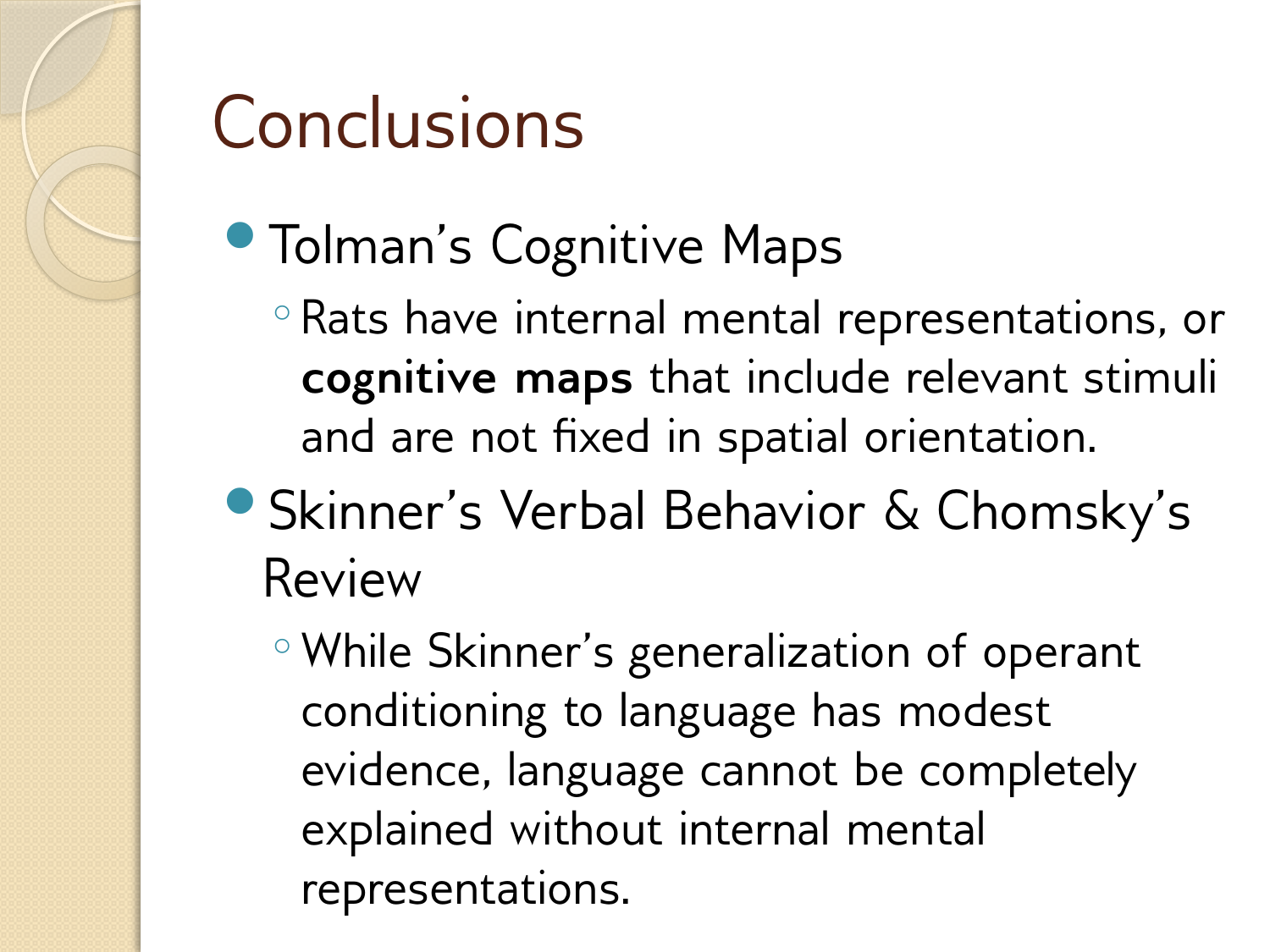

# Conclusions
Tolman’s Cognitive Maps
Rats have internal mental representations, or cognitive maps that include relevant stimuli and are not fixed in spatial orientation.
Skinner’s Verbal Behavior & Chomsky’s Review
While Skinner’s generalization of operant conditioning to language has modest evidence, language cannot be completely explained without internal mental representations.